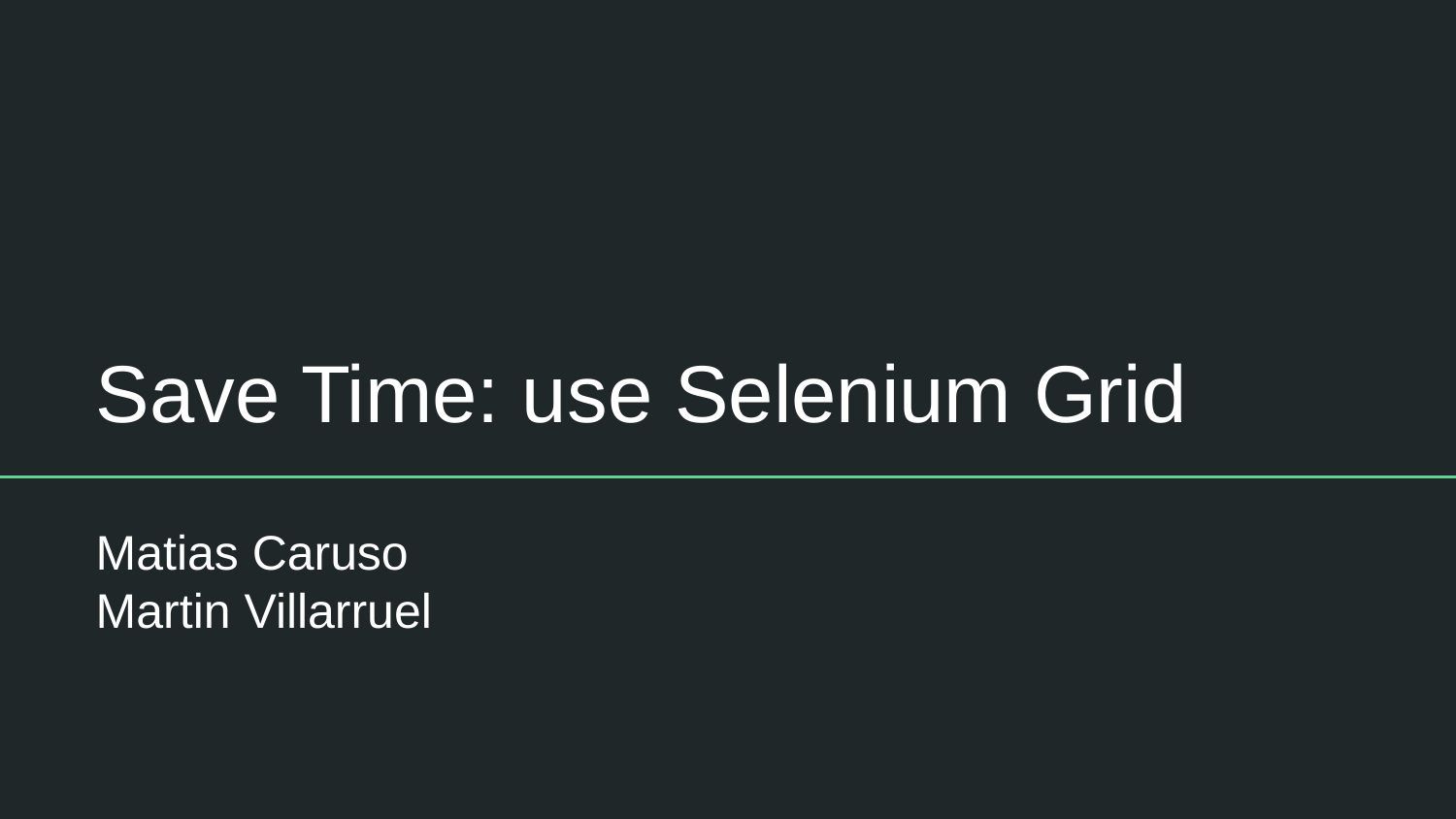

# Save Time: use Selenium Grid
Matias Caruso
Martin Villarruel